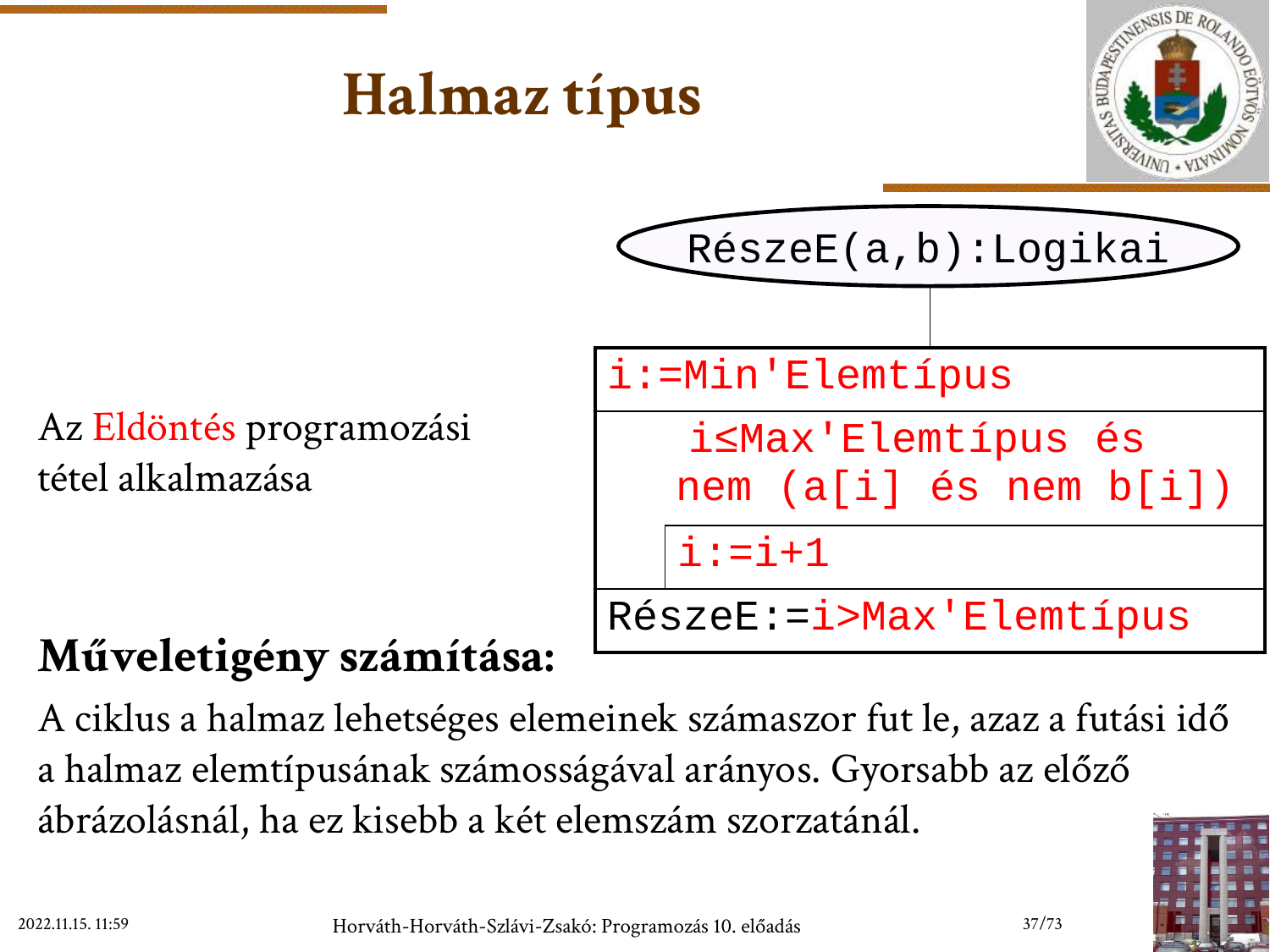

# Halmaz típus

Az Eldöntés programozási
tétel alkalmazása

Műveletigény számítása:
A ciklus a halmaz lehetséges elemeinek számaszor fut le, azaz a futási idő a halmaz elemtípusának számosságával arányos. Gyorsabb az előző ábrázolásnál, ha ez kisebb a két elemszám szorzatánál.
RészeE(a,b):Logikai
|  |  |  |
| --- | --- | --- |
| i:=Min'Elemtípus |  |  |
| i≤Max'Elemtípus és nem (a[i] és nem b[i]) |  |  |
|  | i:=i+1 |  |
| RészeE:=i>Max'Elemtípus |  |  |
2022.11.15. 11:59
Horváth-Horváth-Szlávi-Zsakó: Programozás 10. előadás
37/73